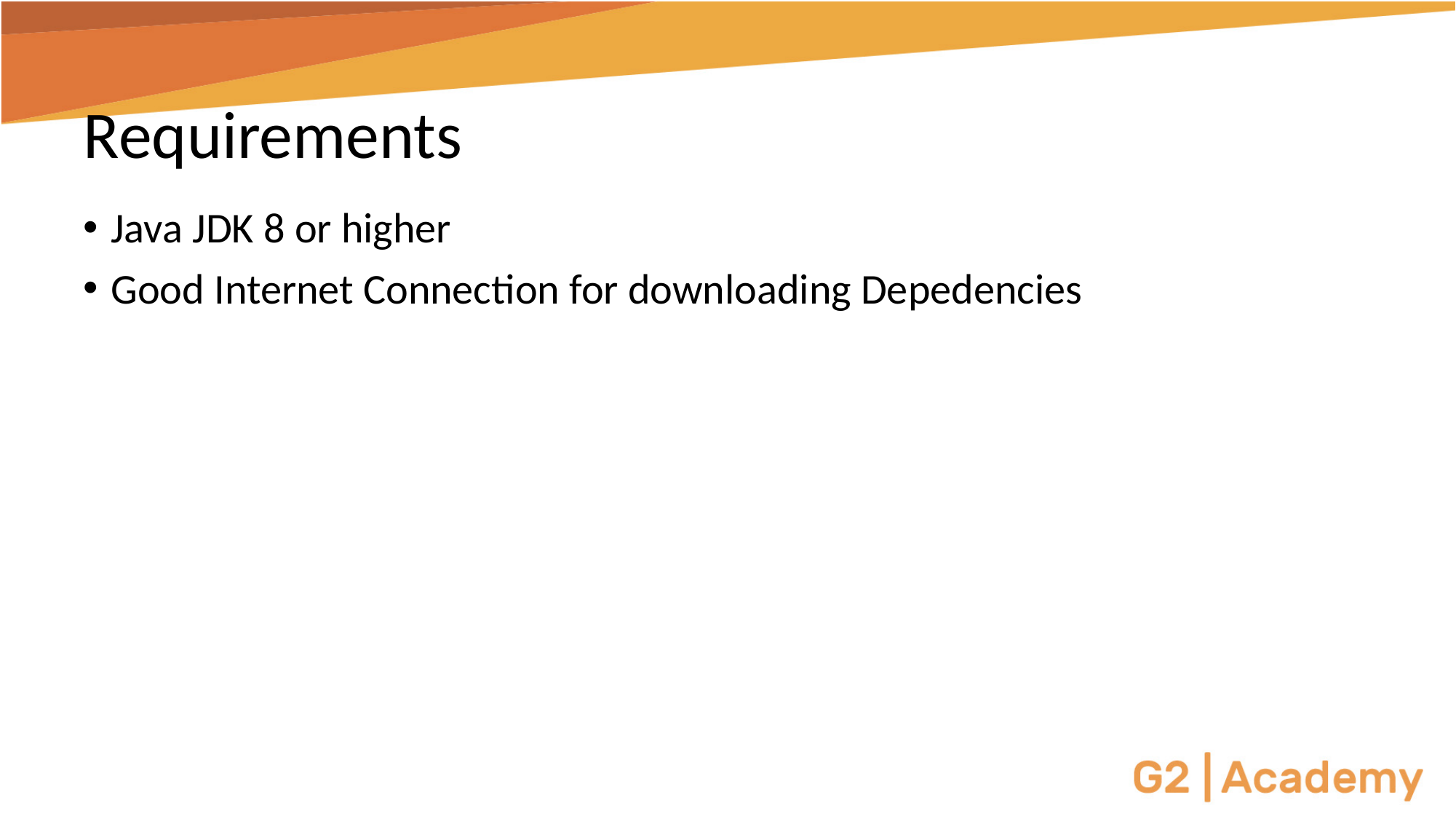

# Requirements
Java JDK 8 or higher
Good Internet Connection for downloading Depedencies